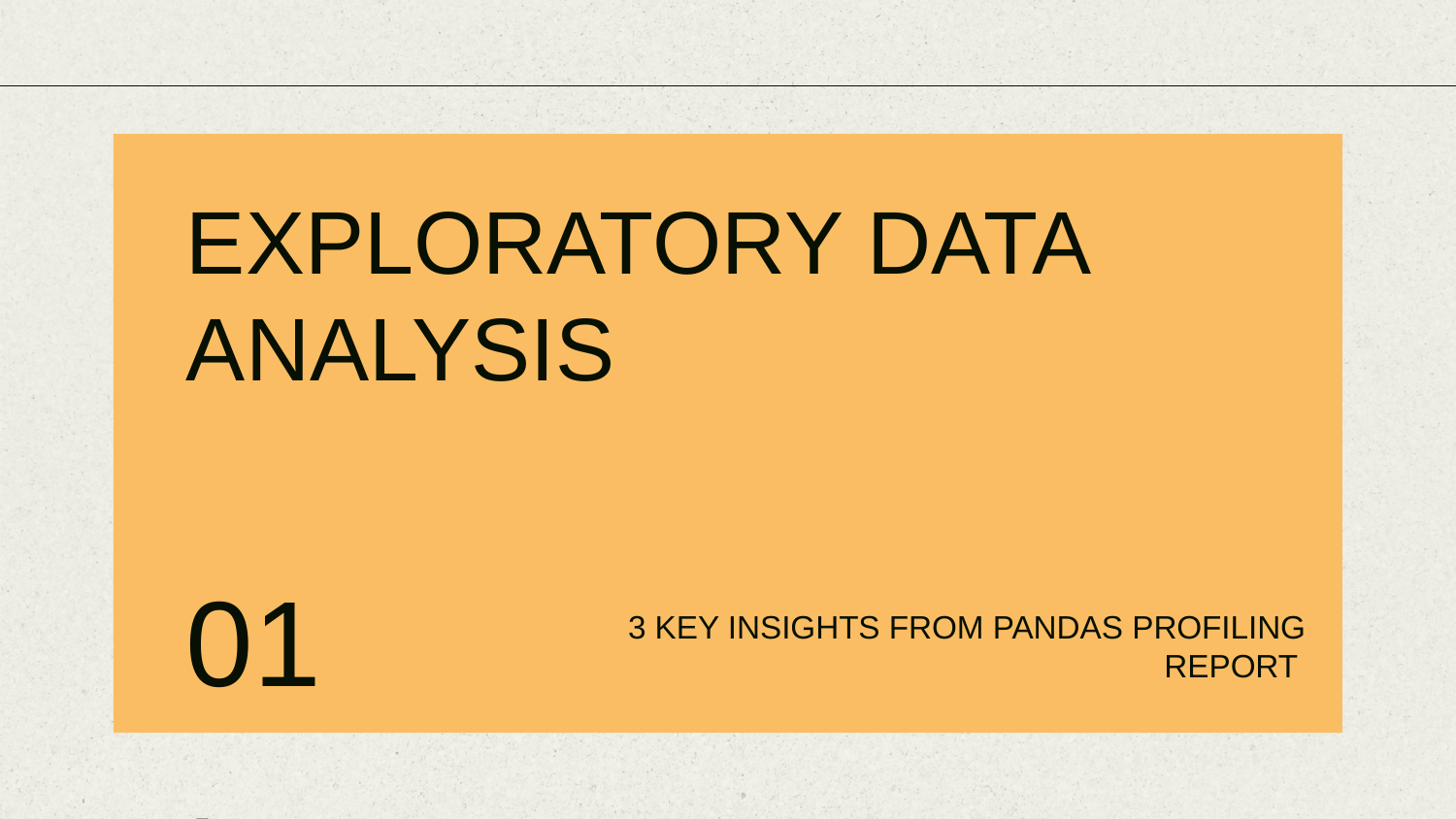

# EXPLORATORY DATA ANALYSIS
01.
3 KEY INSIGHTS FROM PANDAS PROFILING REPORT